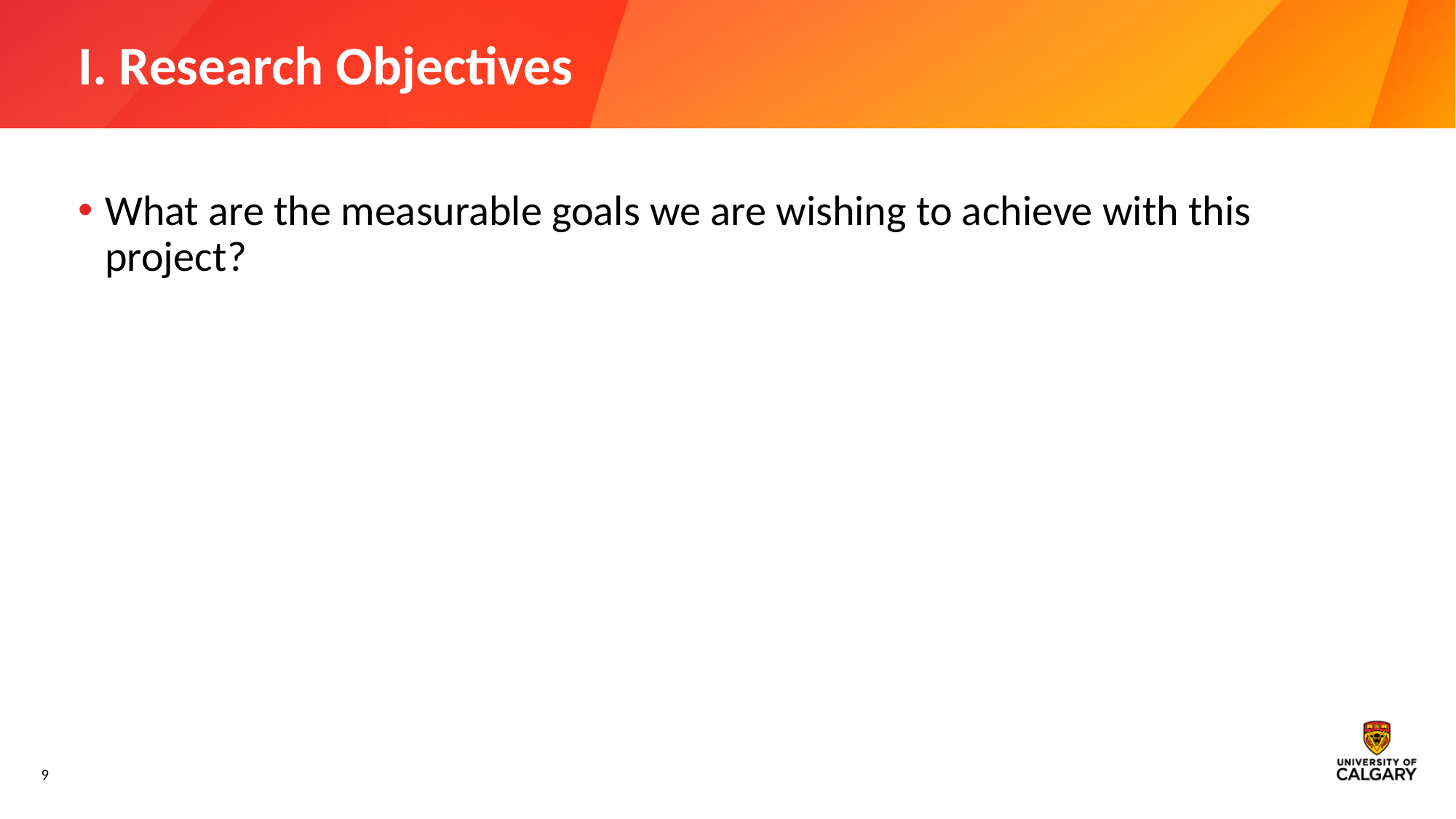

# I. Research Objectives
What are the measurable goals we are wishing to achieve with this project?
9